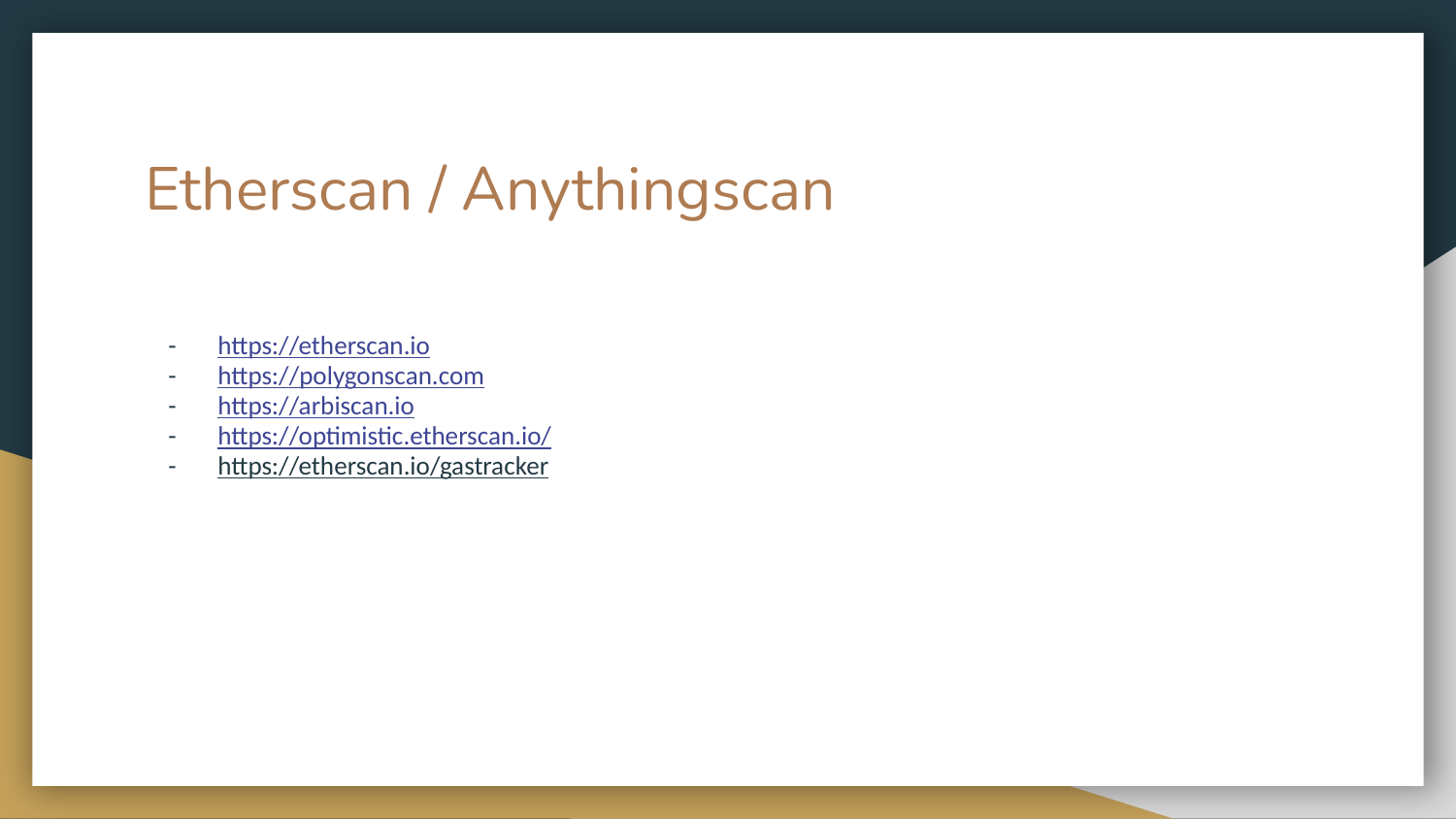

# Etherscan / Anythingscan
https://etherscan.io
https://polygonscan.com
https://arbiscan.io
https://optimistic.etherscan.io/
https://etherscan.io/gastracker